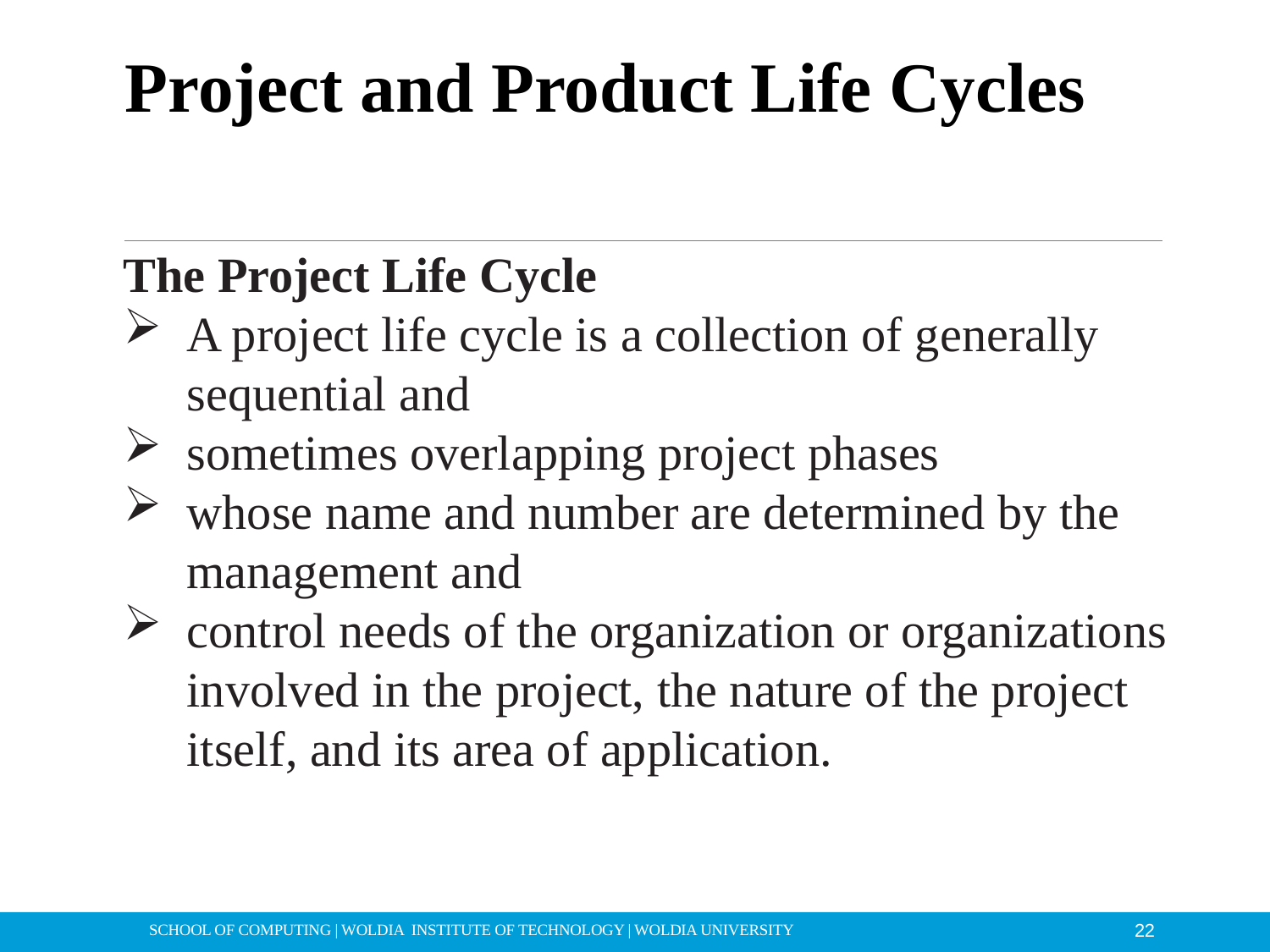

# Project and Product Life Cycles
The Project Life Cycle
A project life cycle is a collection of generally sequential and
sometimes overlapping project phases
whose name and number are determined by the management and
control needs of the organization or organizations
involved in the project, the nature of the project itself, and its area of application.
22
SCHOOL OF COMPUTING | WOLDIA  INSTITUTE OF TECHNOLOGY | WOLDIA UNIVERSITY